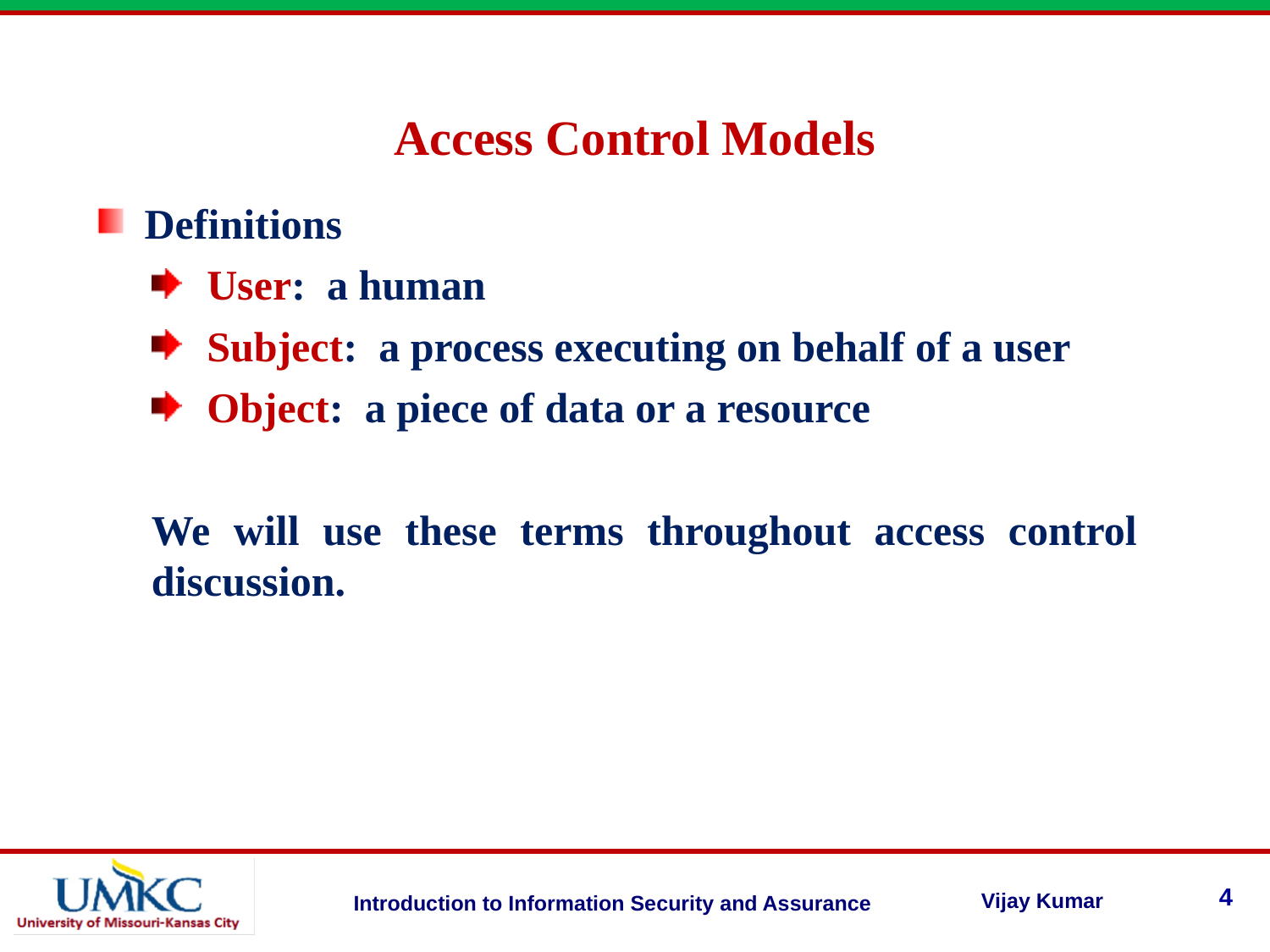

Access Control Models
Definitions
User:  a human
Subject:  a process executing on behalf of a user
Object:  a piece of data or a resource

We will use these terms throughout access control discussion.
4